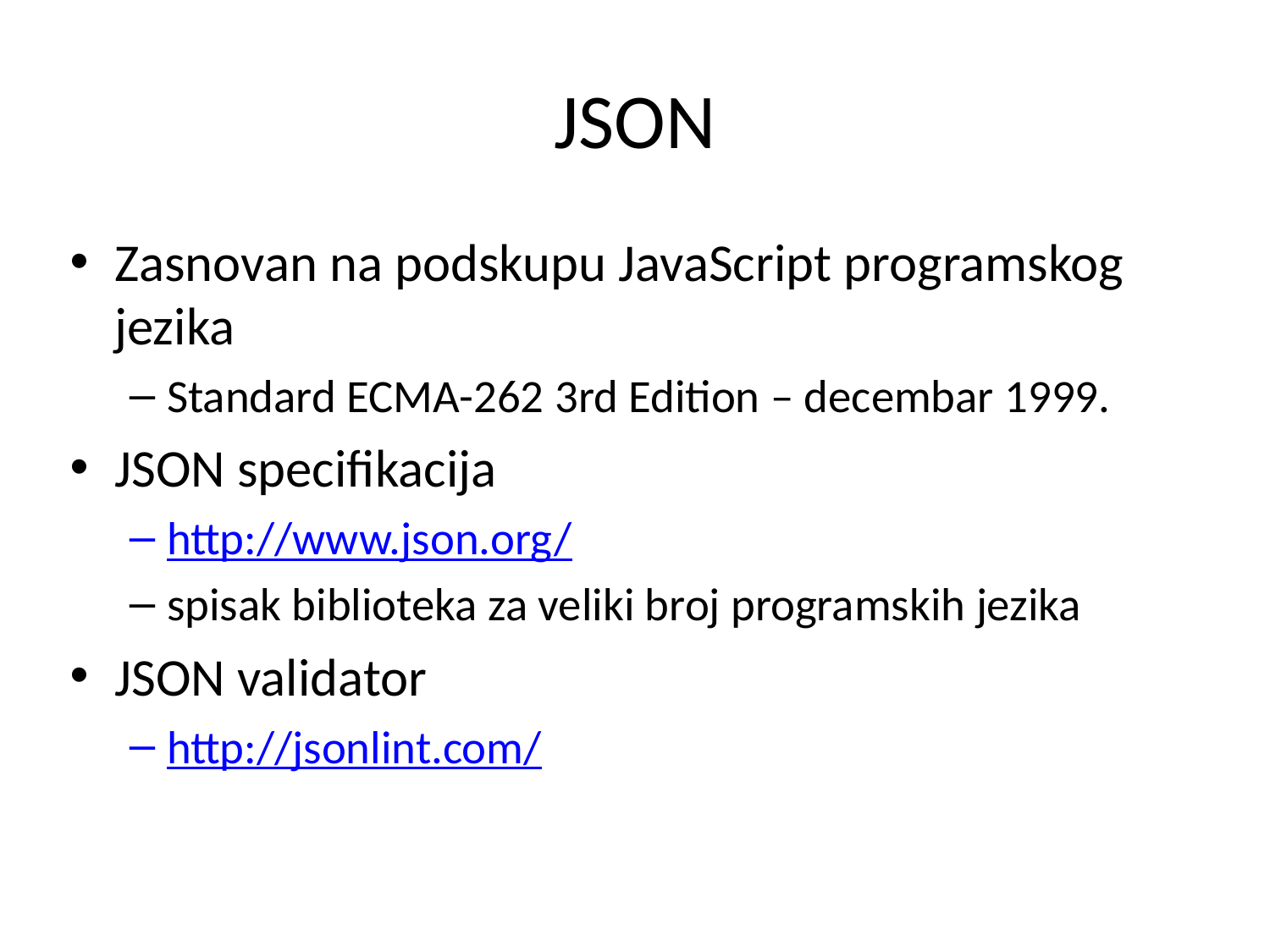

# JSON
Zasnovan na podskupu JavaScript programskog jezika
Standard ECMA-262 3rd Edition – decembar 1999.
JSON specifikacija
http://www.json.org/
spisak biblioteka za veliki broj programskih jezika
JSON validator
http://jsonlint.com/